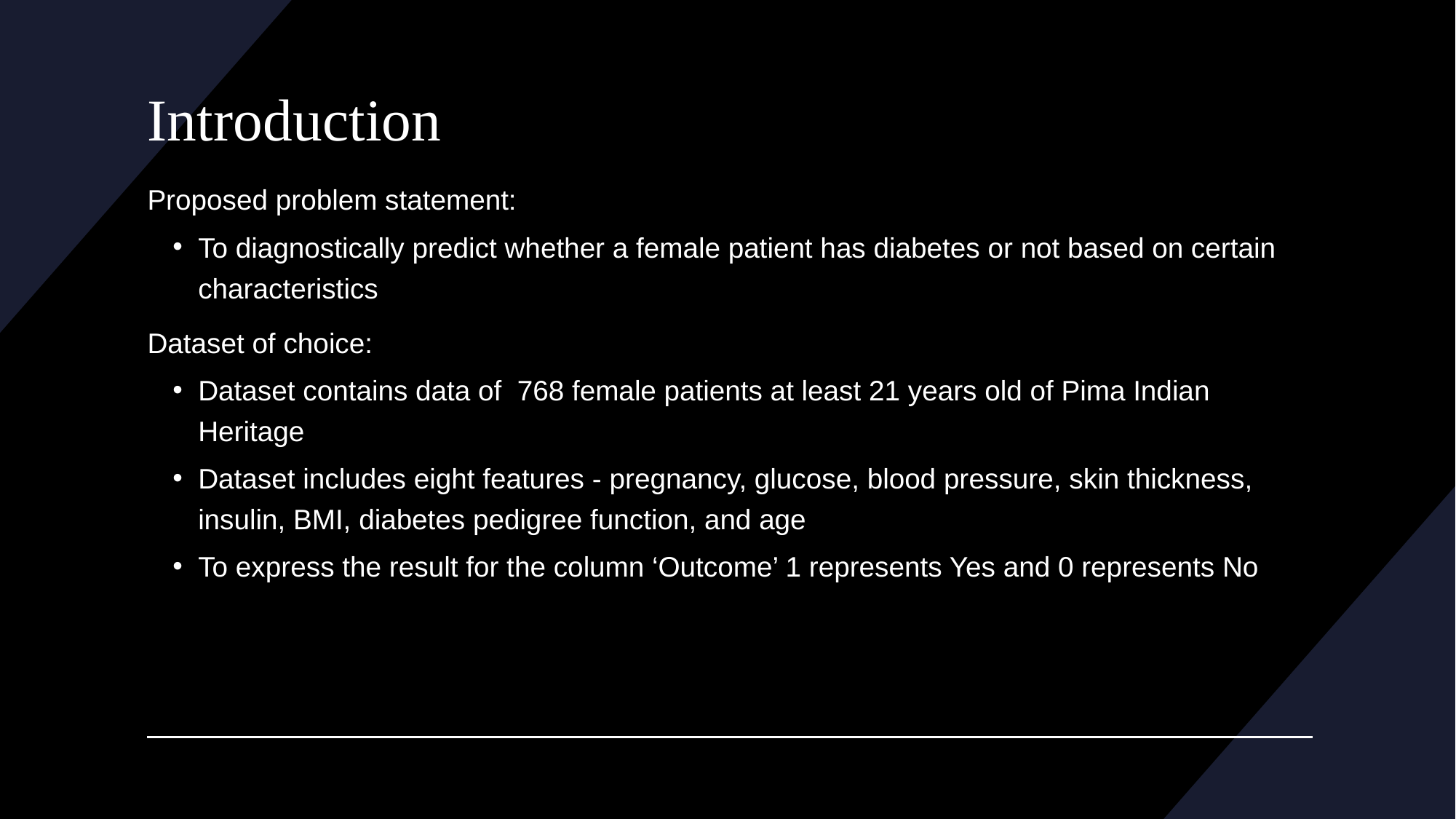

# Introduction
Proposed problem statement:
To diagnostically predict whether a female patient has diabetes or not based on certain characteristics
Dataset of choice:
Dataset contains data of  768 female patients at least 21 years old of Pima Indian Heritage
Dataset includes eight features - pregnancy, glucose, blood pressure, skin thickness, insulin, BMI, diabetes pedigree function, and age
To express the result for the column ‘Outcome’ 1 represents Yes and 0 represents No